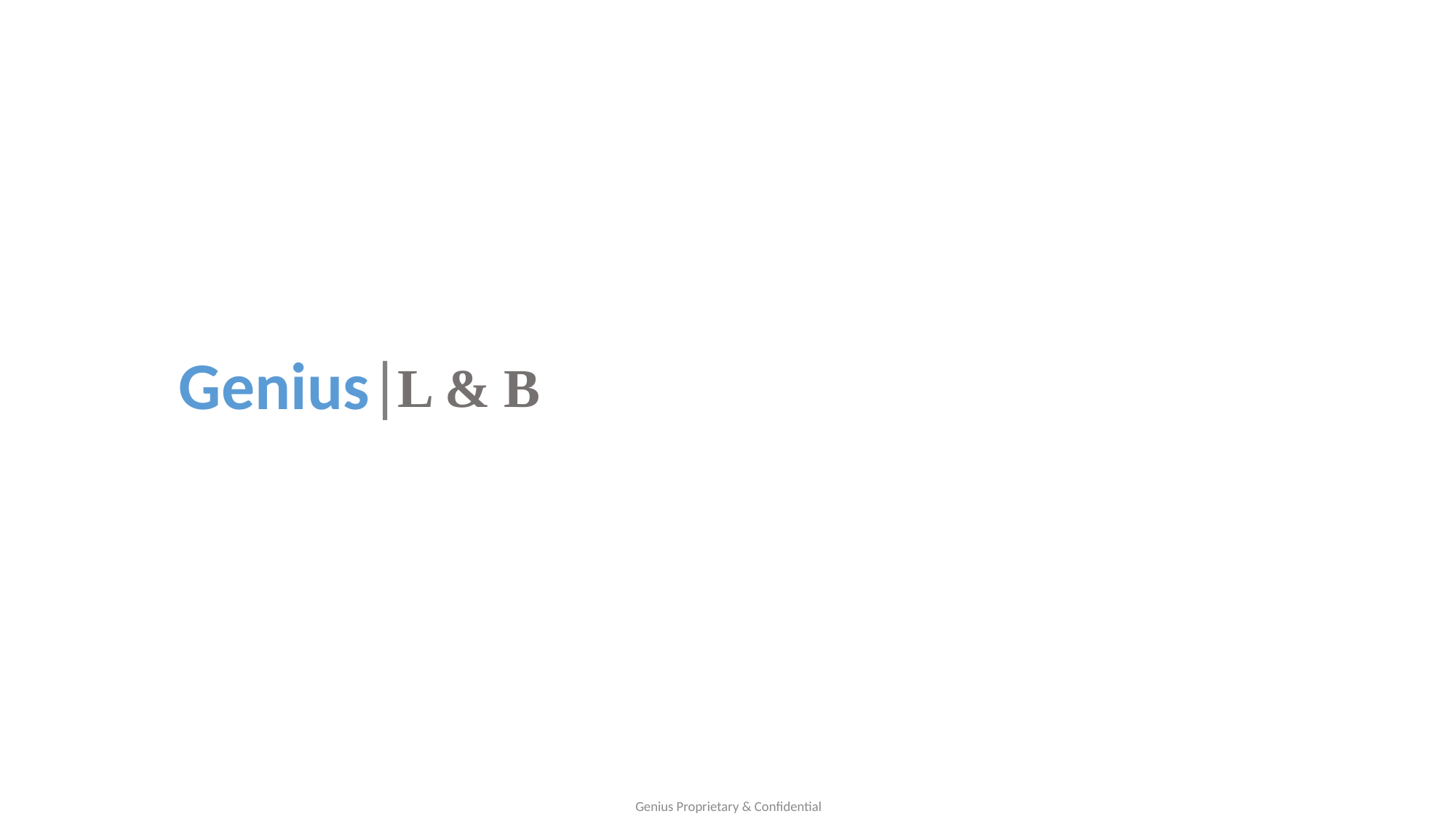

# L & B
Genius Proprietary & Confidential